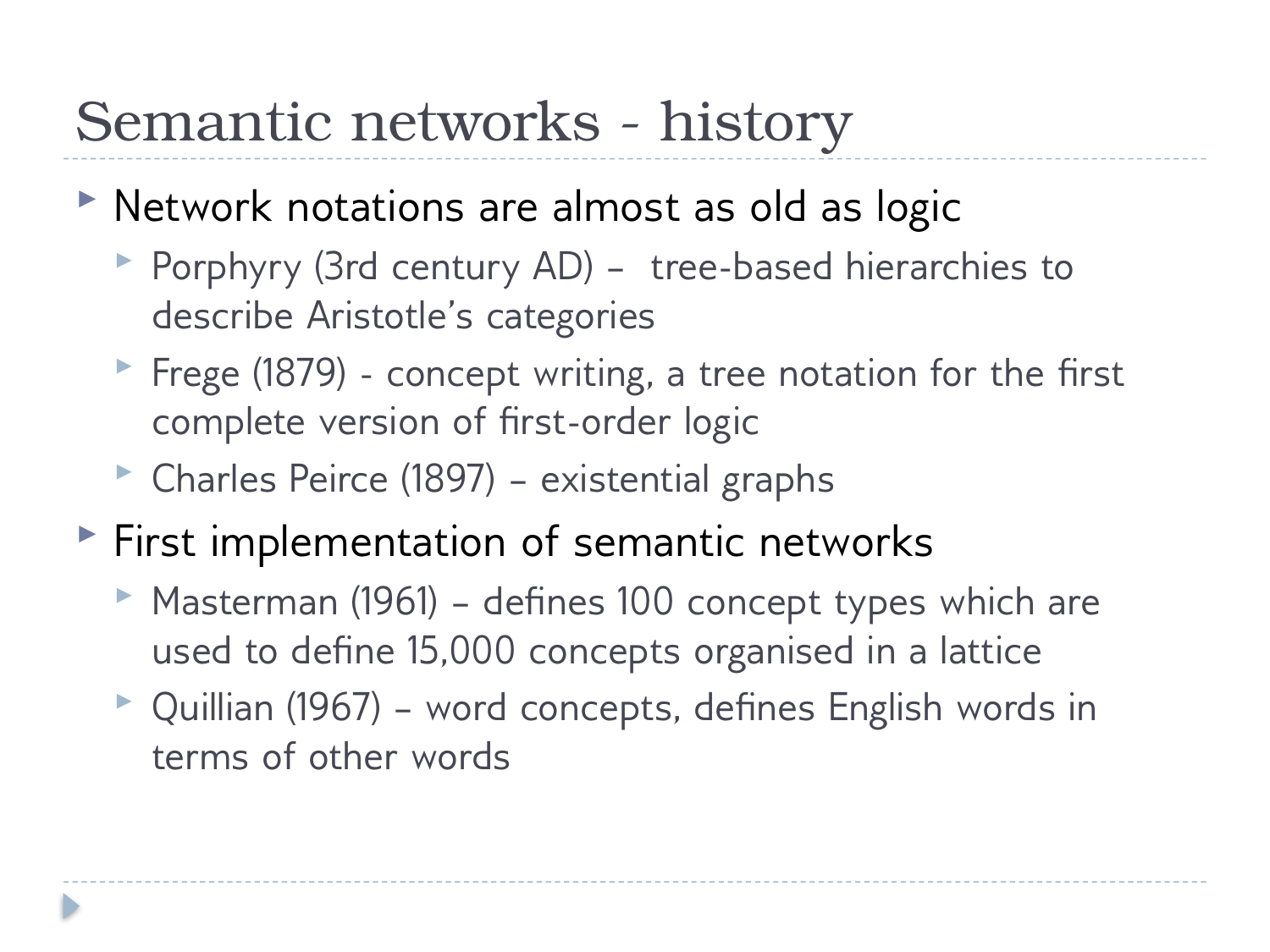

# Semantic networks - history
Network notations are almost as old as logic
Porphyry (3rd century AD) –  tree-based hierarchies to describe Aristotle’s categories
Frege (1879) - concept writing, a tree notation for the first complete version of first-order logic
Charles Peirce (1897) – existential graphs
First implementation of semantic networks
Masterman (1961) – defines 100 concept types which are used to define 15,000 concepts organised in a lattice
Quillian (1967) – word concepts, defines English words in terms of other words